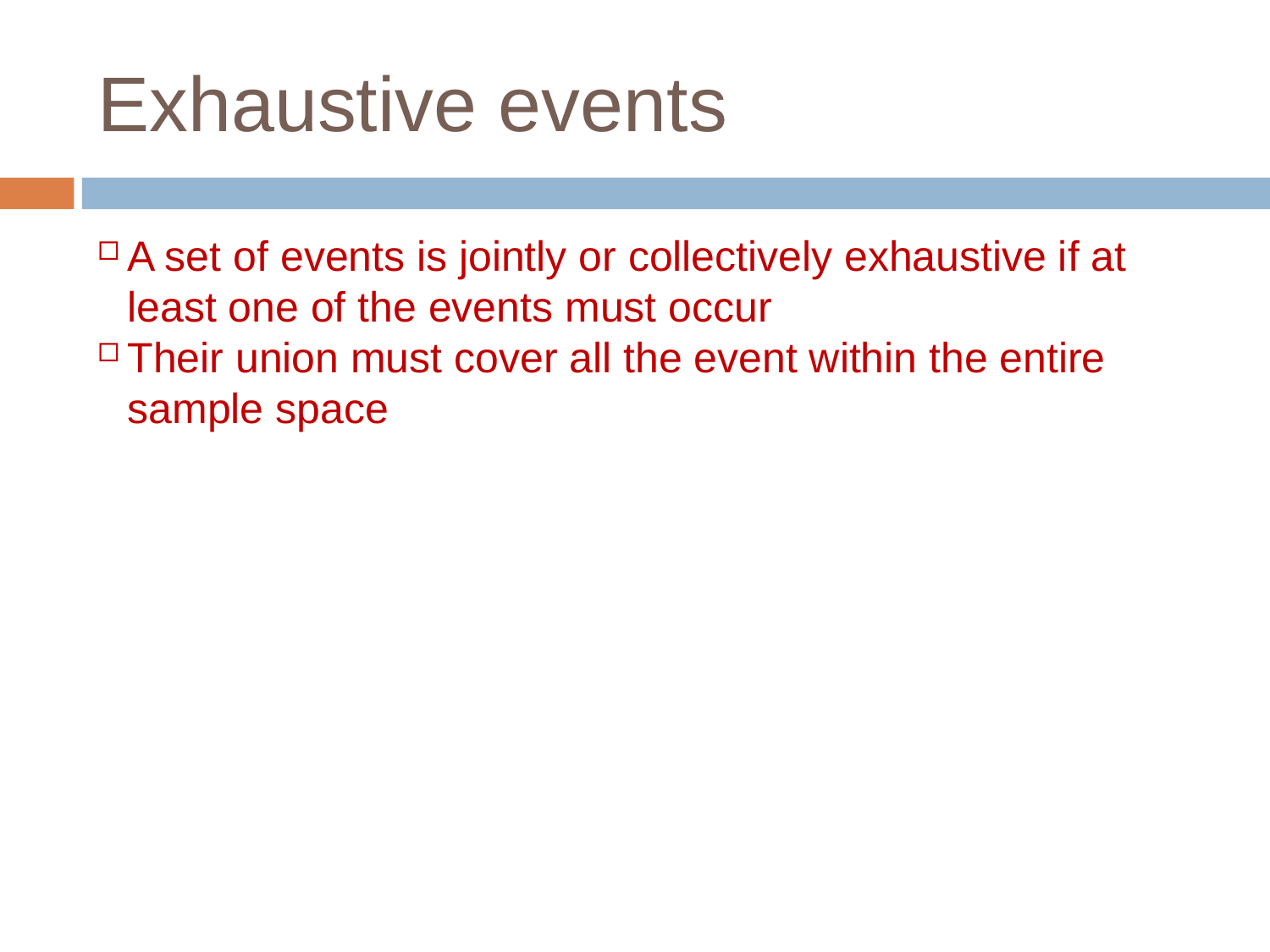

Exhaustive events

A set of events is jointly or collectively exhaustive if at least one of the events must occur
Their union must cover all the event within the entire sample space